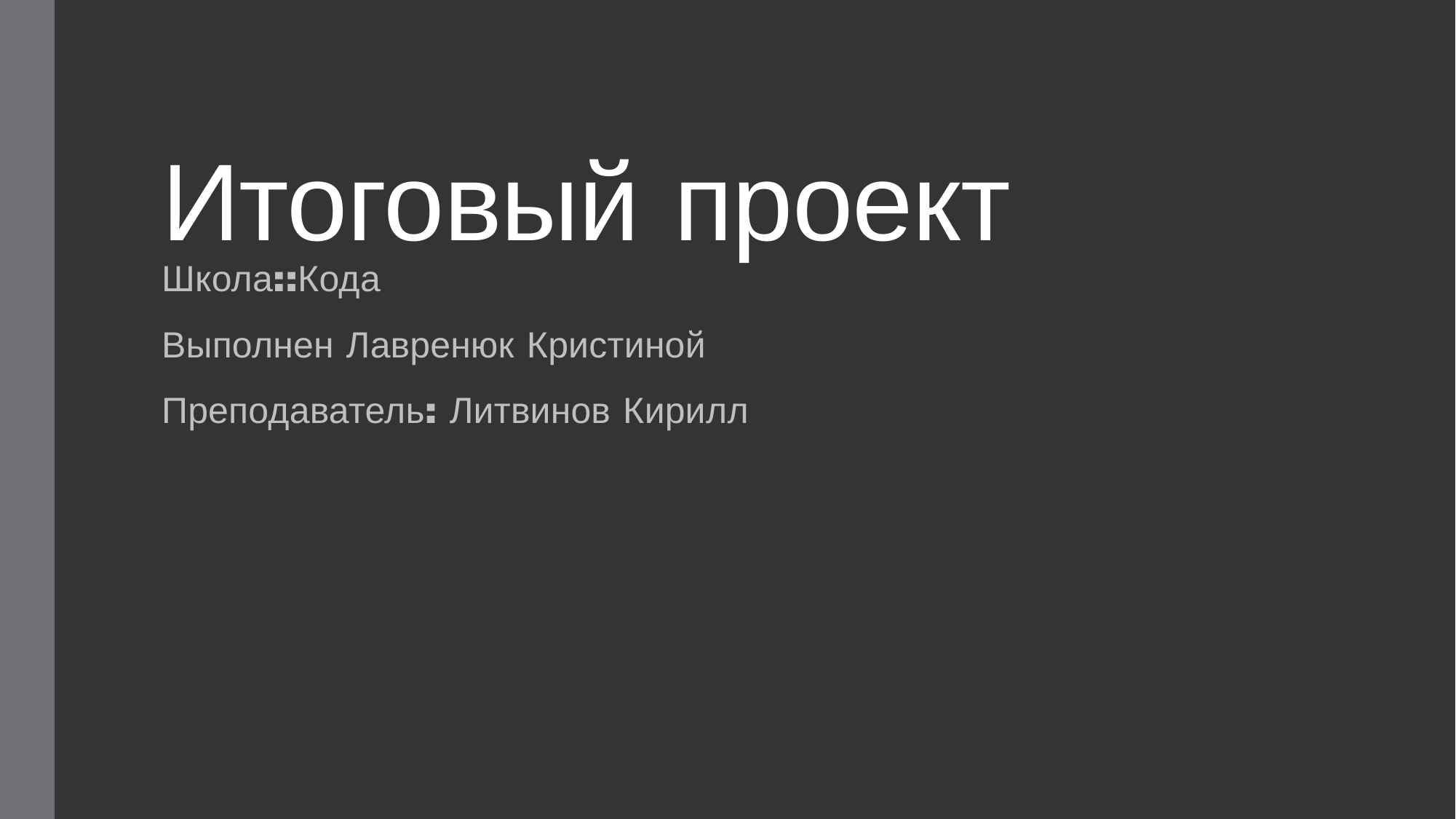

# Итоговый проект
Школа::Кода
Выполнен Лавренюк Кристиной
Преподаватель: Литвинов Кирилл